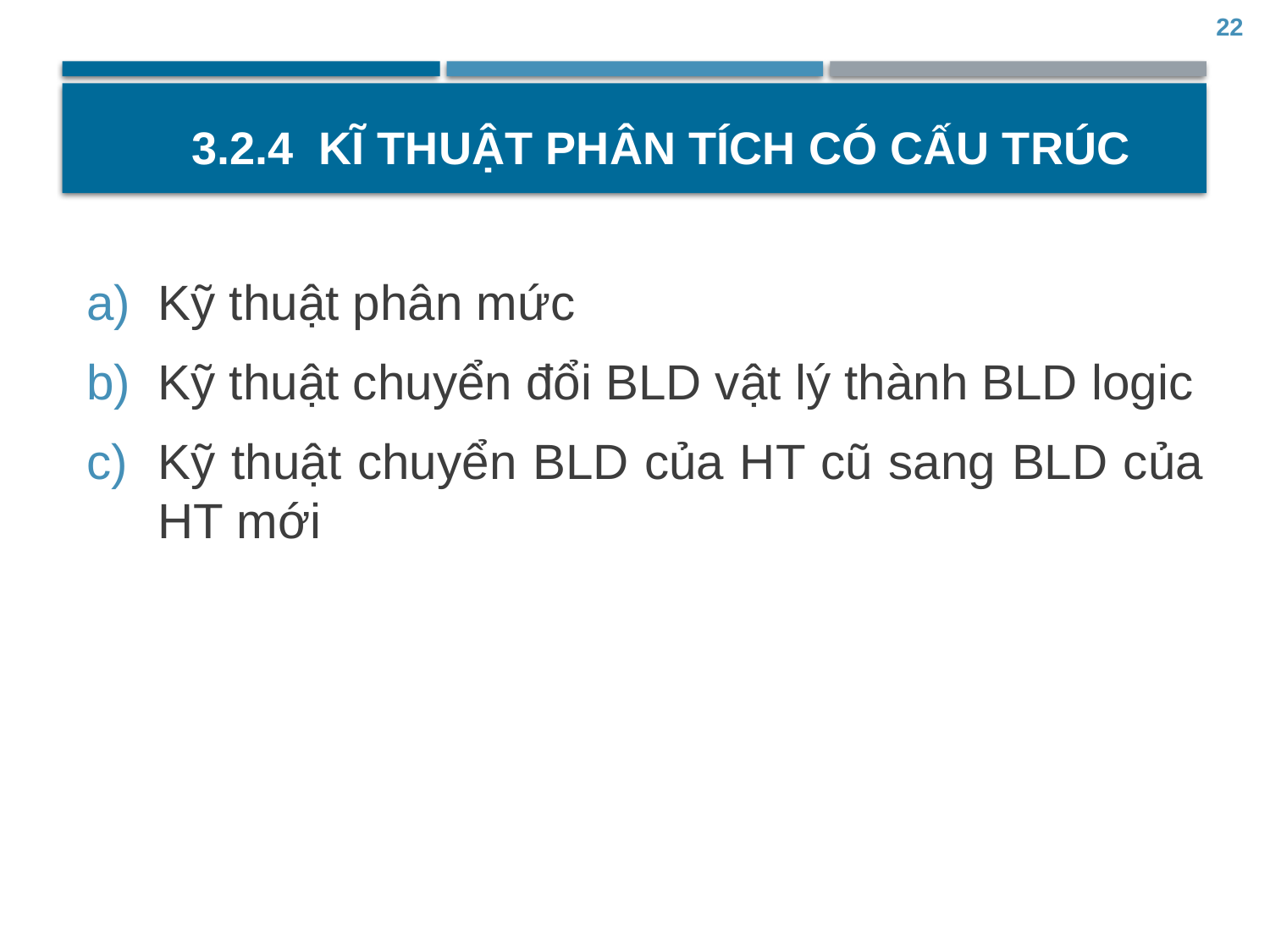

22
# 3.2.4  Kĩ thuật phân tích Có cấu trúc
Kỹ thuật phân mức
Kỹ thuật chuyển đổi BLD vật lý thành BLD logic
Kỹ thuật chuyển BLD của HT cũ sang BLD của HT mới